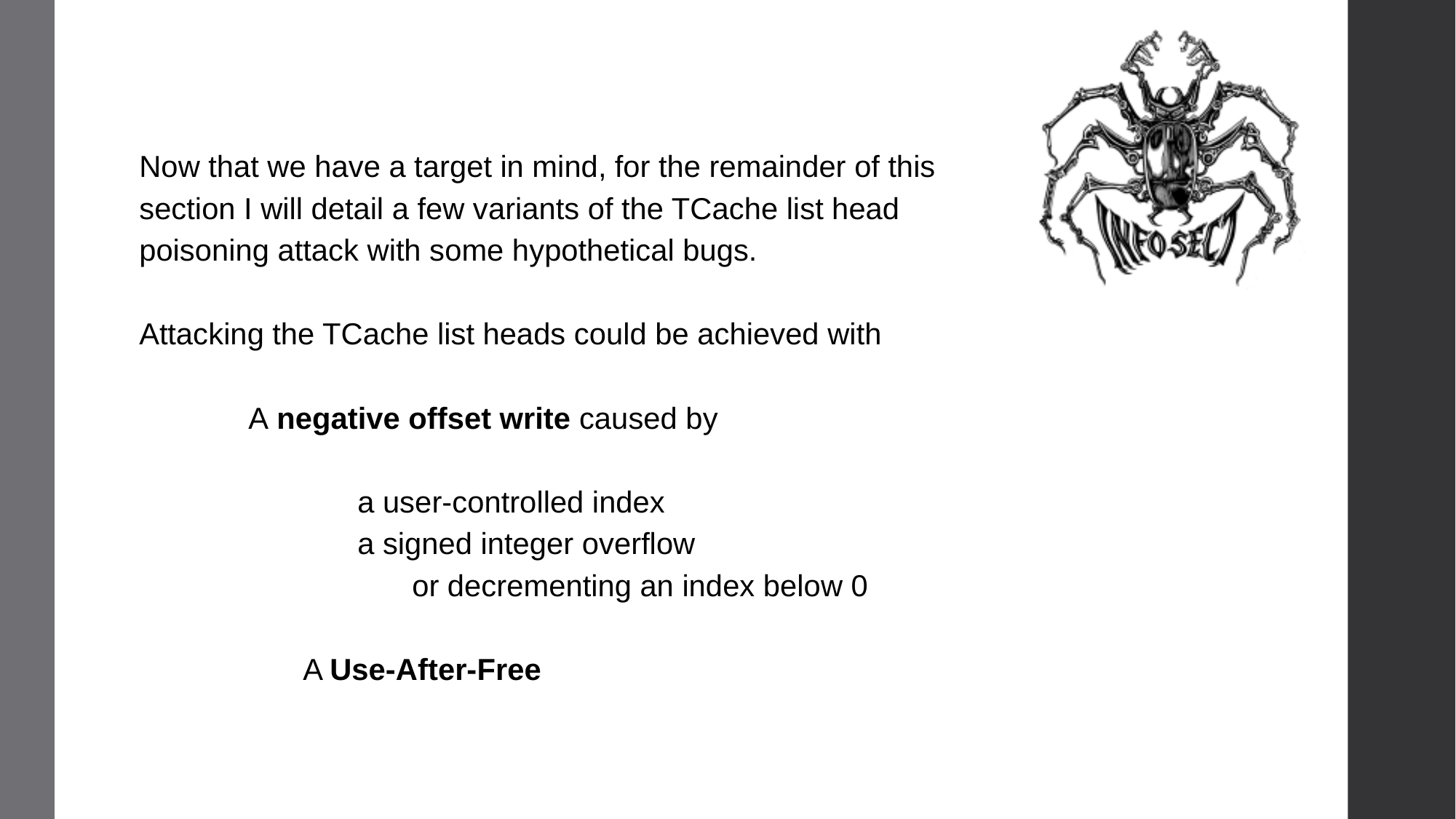

Now that we have a target in mind, for the remainder of this section I will detail a few variants of the TCache list head poisoning attack with some hypothetical bugs.
Attacking the TCache list heads could be achieved with

	A negative offset write caused by

		a user-controlled index
		a signed integer overflow
		or decrementing an index below 0

	A Use-After-Free